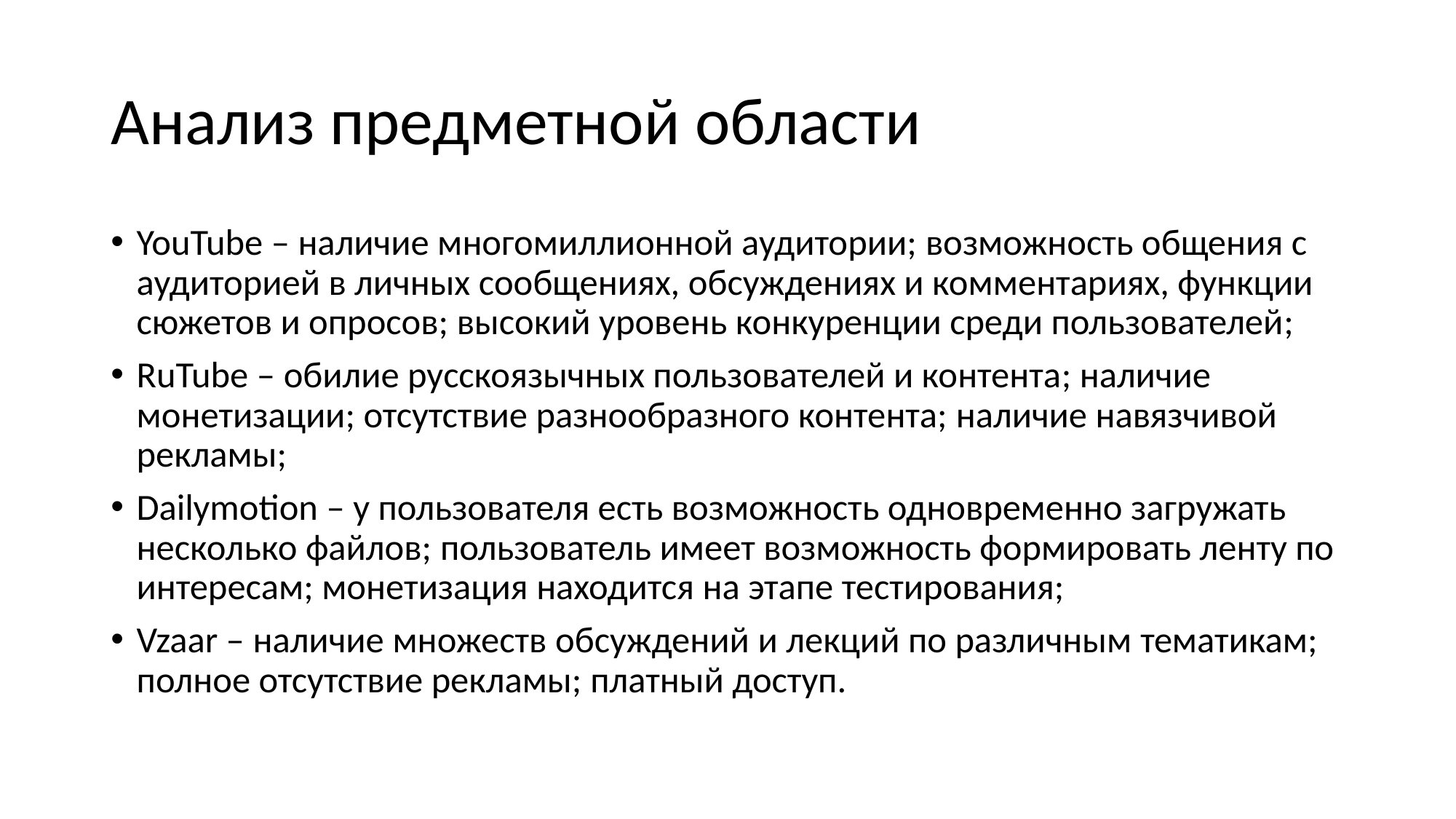

# Анализ предметной области
YouTube – наличие многомиллионной аудитории; возможность общения с аудиторией в личных сообщениях, обсуждениях и комментариях, функции сюжетов и опросов; высокий уровень конкуренции среди пользователей;
RuTube – обилие русскоязычных пользователей и контента; наличие монетизации; отсутствие разнообразного контента; наличие навязчивой рекламы;
Dailymotion – у пользователя есть возможность одновременно загружать несколько файлов; пользователь имеет возможность формировать ленту по интересам; монетизация находится на этапе тестирования;
Vzaar – наличие множеств обсуждений и лекций по различным тематикам; полное отсутствие рекламы; платный доступ.